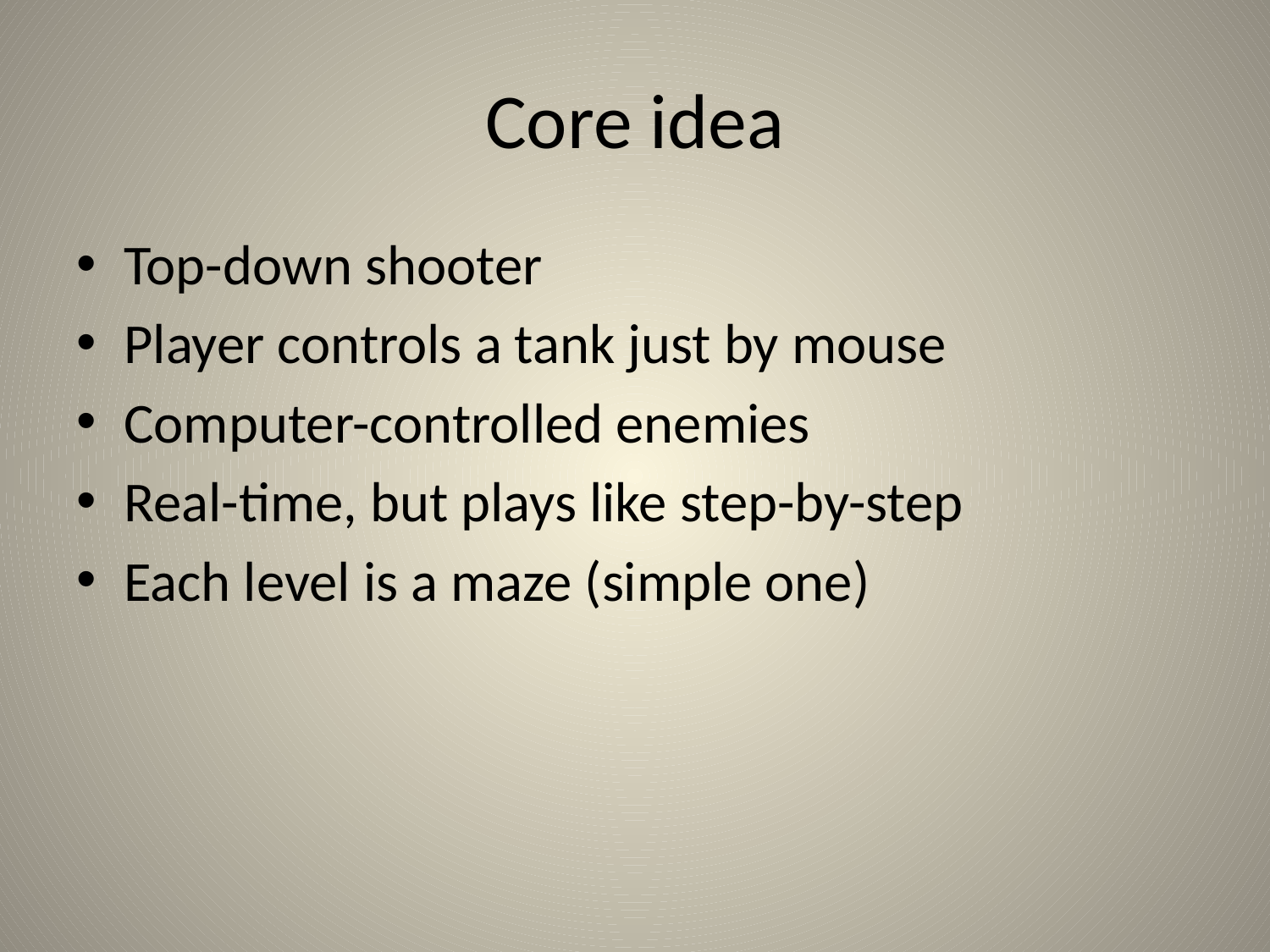

# Core idea
Top-down shooter
Player controls a tank just by mouse
Computer-controlled enemies
Real-time, but plays like step-by-step
Each level is a maze (simple one)